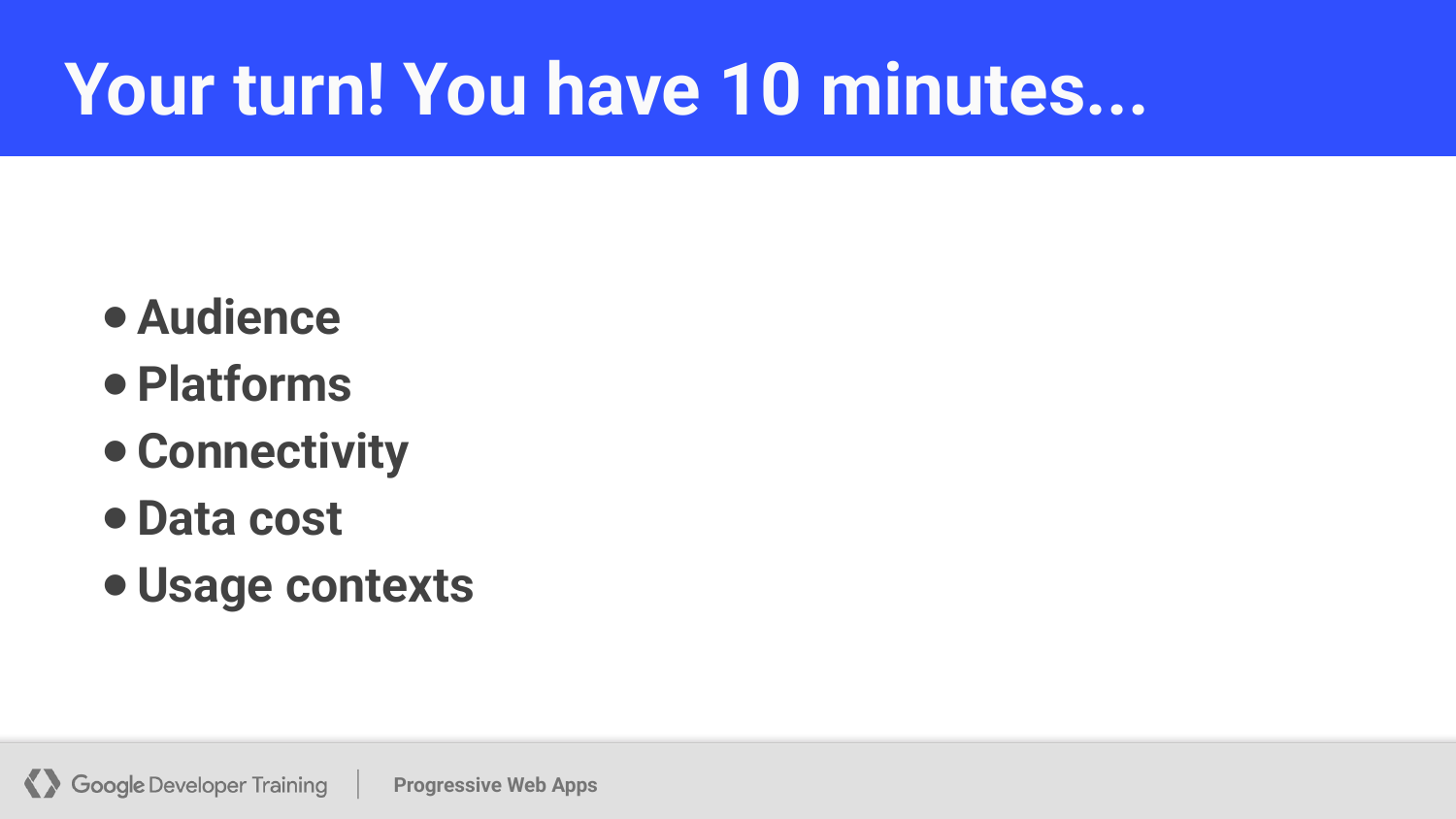

# Your turn! You have 10 minutes...
Audience
Platforms
Connectivity
Data cost
Usage contexts